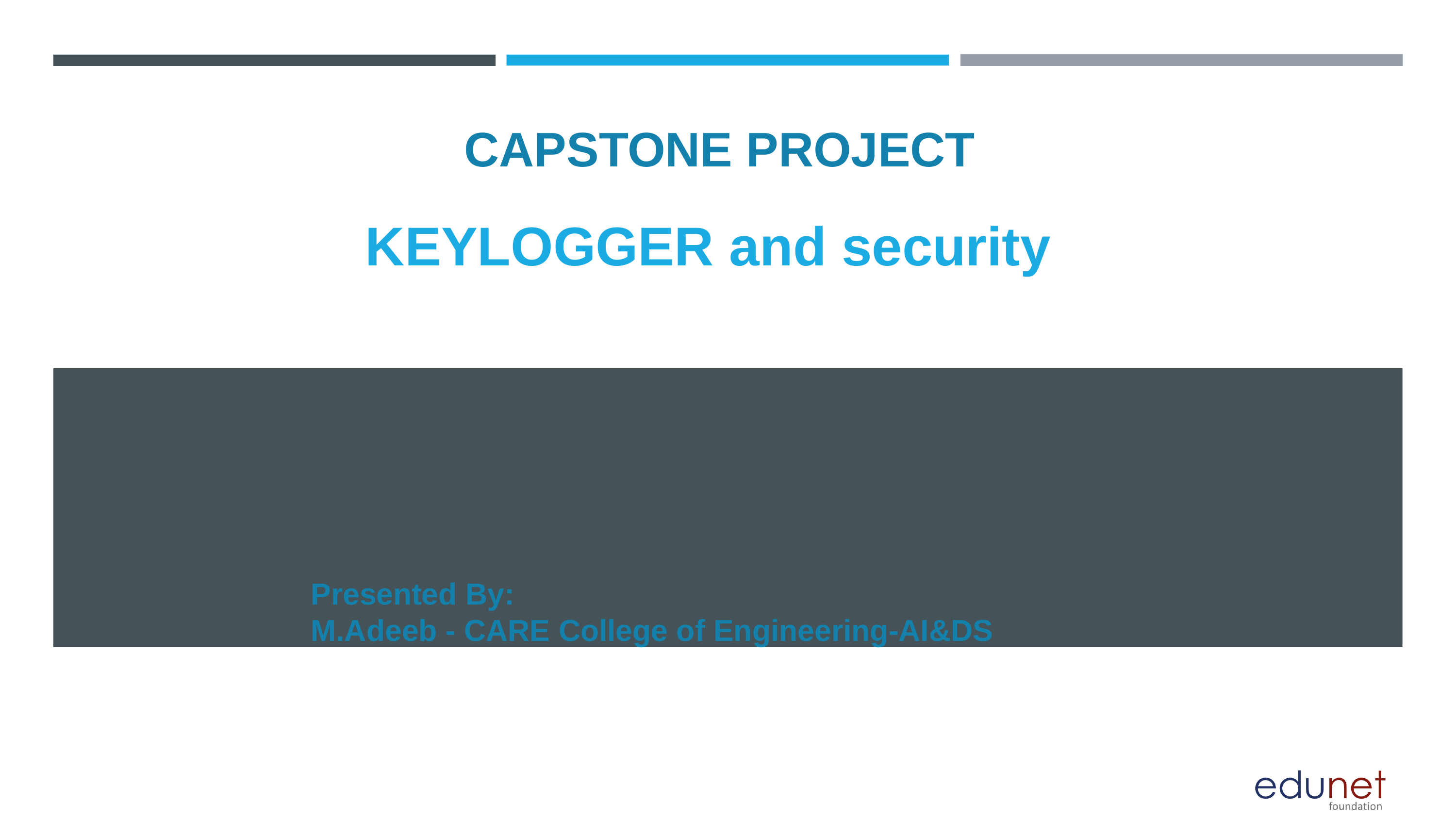

# CAPSTONE PROJECT
KEYLOGGER and security

Presented By:
M.Adeeb - CARE College of Engineering-AI&DS